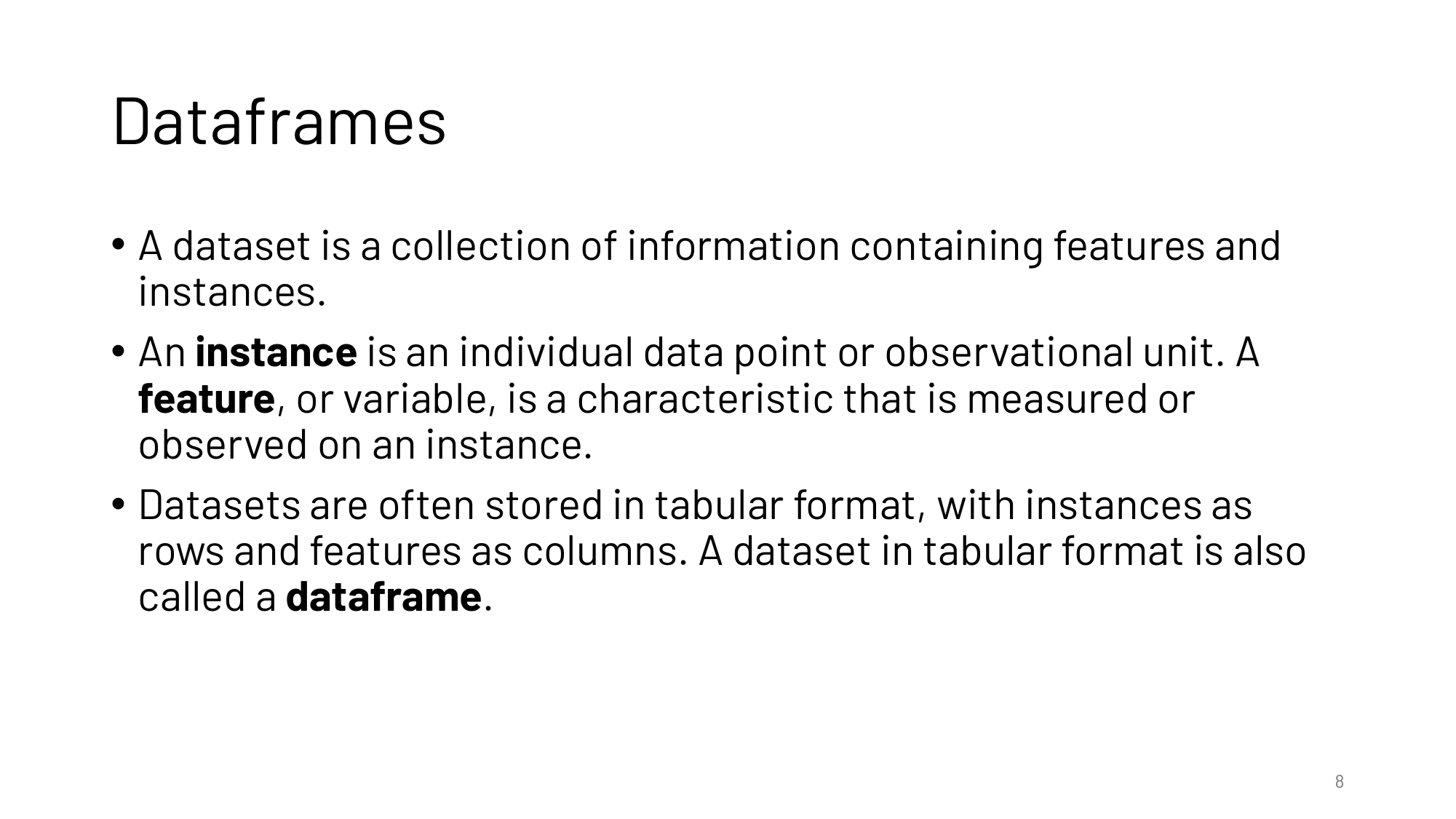

# Dataframes
A dataset is a collection of information containing features and instances.
An instance is an individual data point or observational unit. A feature, or variable, is a characteristic that is measured or observed on an instance.
Datasets are often stored in tabular format, with instances as rows and features as columns. A dataset in tabular format is also called a dataframe.
8